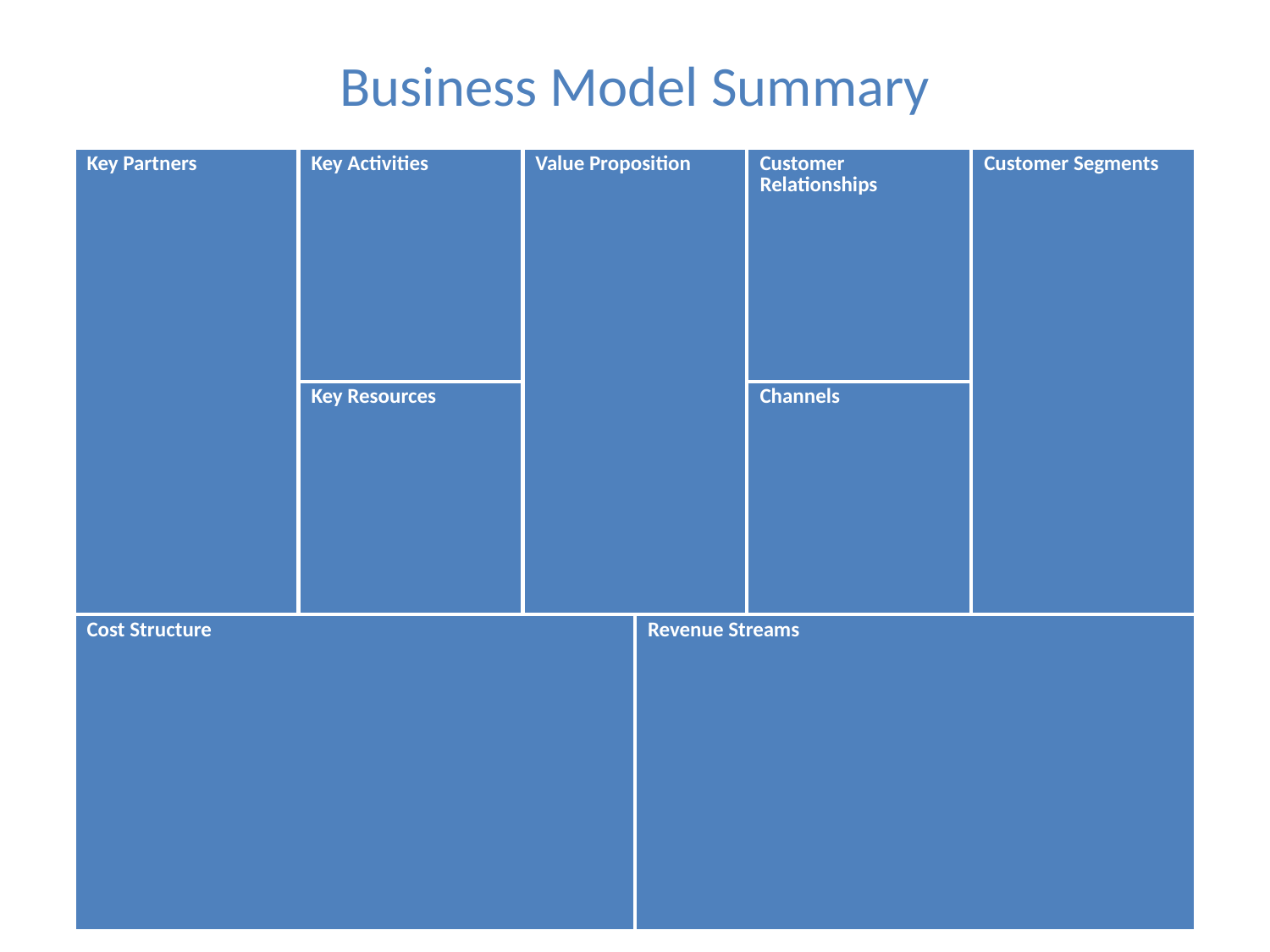

# Business Model Summary
| Key Partners | Key Activities | Value Proposition |  | Customer Relationships | Customer Segments |
| --- | --- | --- | --- | --- | --- |
|  | Key Resources |  |  | Channels |  |
| Cost Structure |  |  | Revenue Streams |  |  |
6